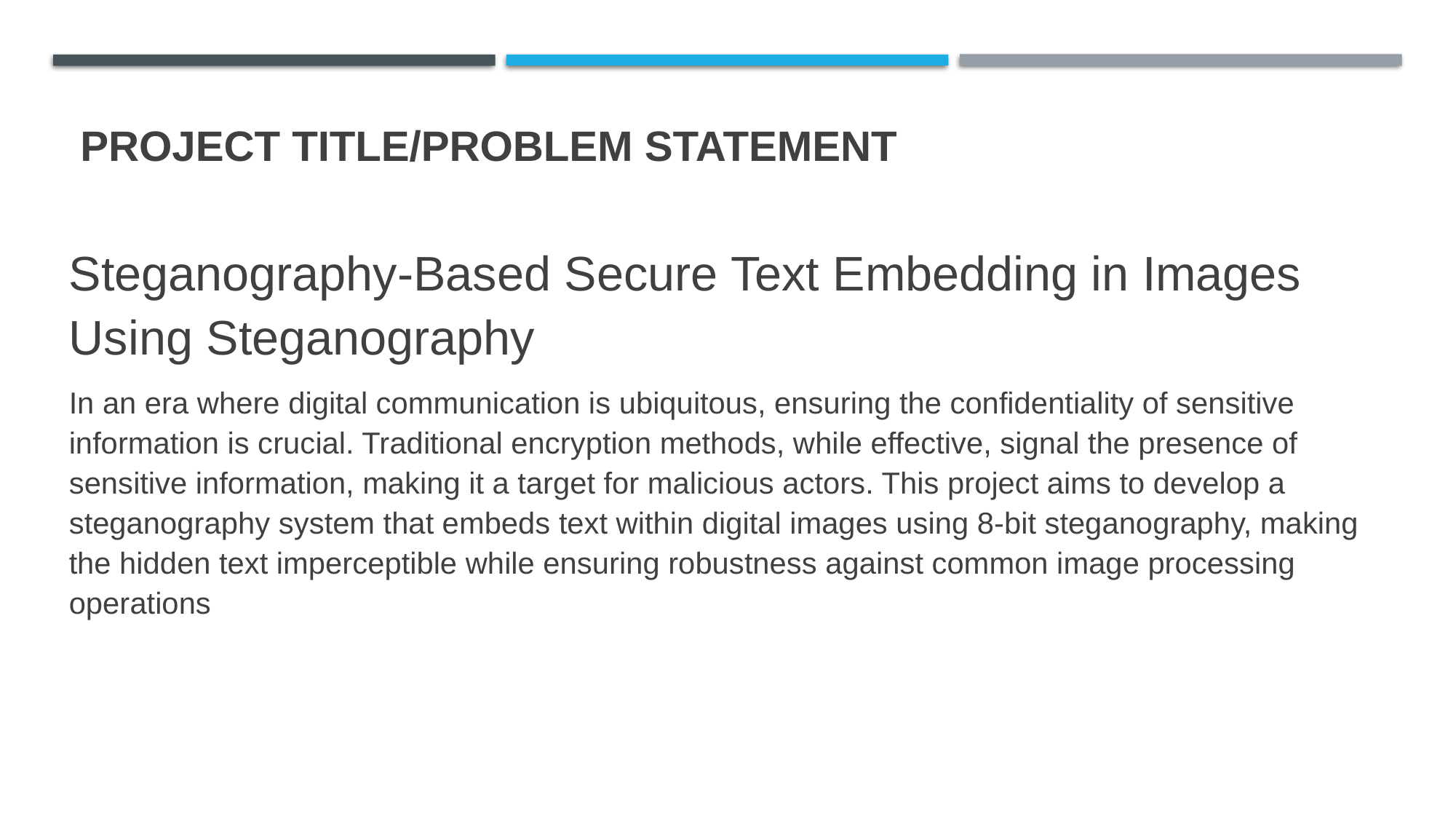

# PROJECT TITLE/Problem Statement
Steganography-Based Secure Text Embedding in Images Using Steganography
In an era where digital communication is ubiquitous, ensuring the confidentiality of sensitive information is crucial. Traditional encryption methods, while effective, signal the presence of sensitive information, making it a target for malicious actors. This project aims to develop a steganography system that embeds text within digital images using 8-bit steganography, making the hidden text imperceptible while ensuring robustness against common image processing operations